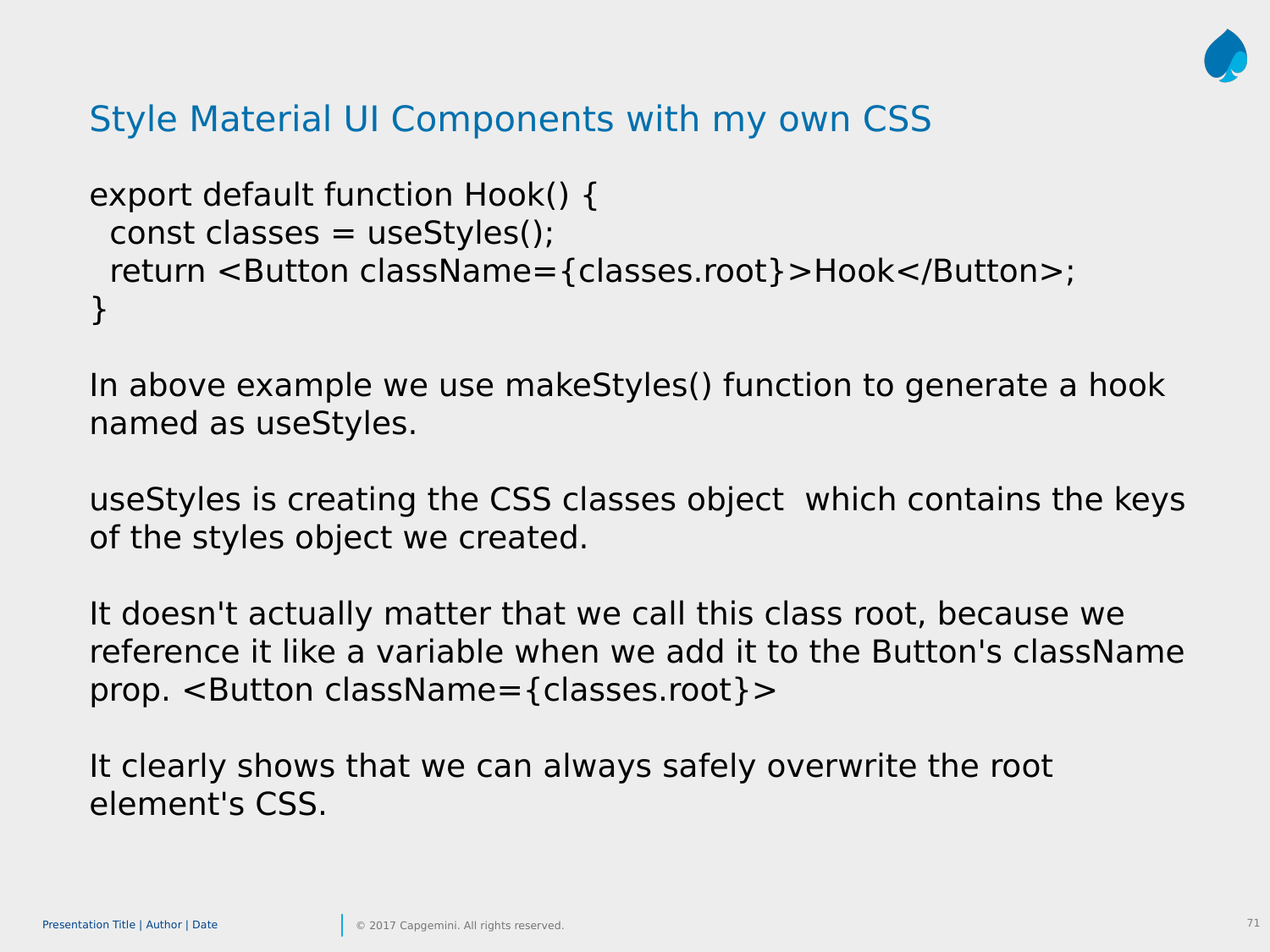

Style Material UI Components with my own CSS

export default function Hook() {
  const classes = useStyles();
  return <Button className={classes.root}>Hook</Button>;
}

In above example we use makeStyles() function to generate a hook named as useStyles.

useStyles is creating the CSS classes object  which contains the keys of the styles object we created.

It doesn't actually matter that we call this class root, because we reference it like a variable when we add it to the Button's className prop. <Button className={classes.root}>

It clearly shows that we can always safely overwrite the root element's CSS.